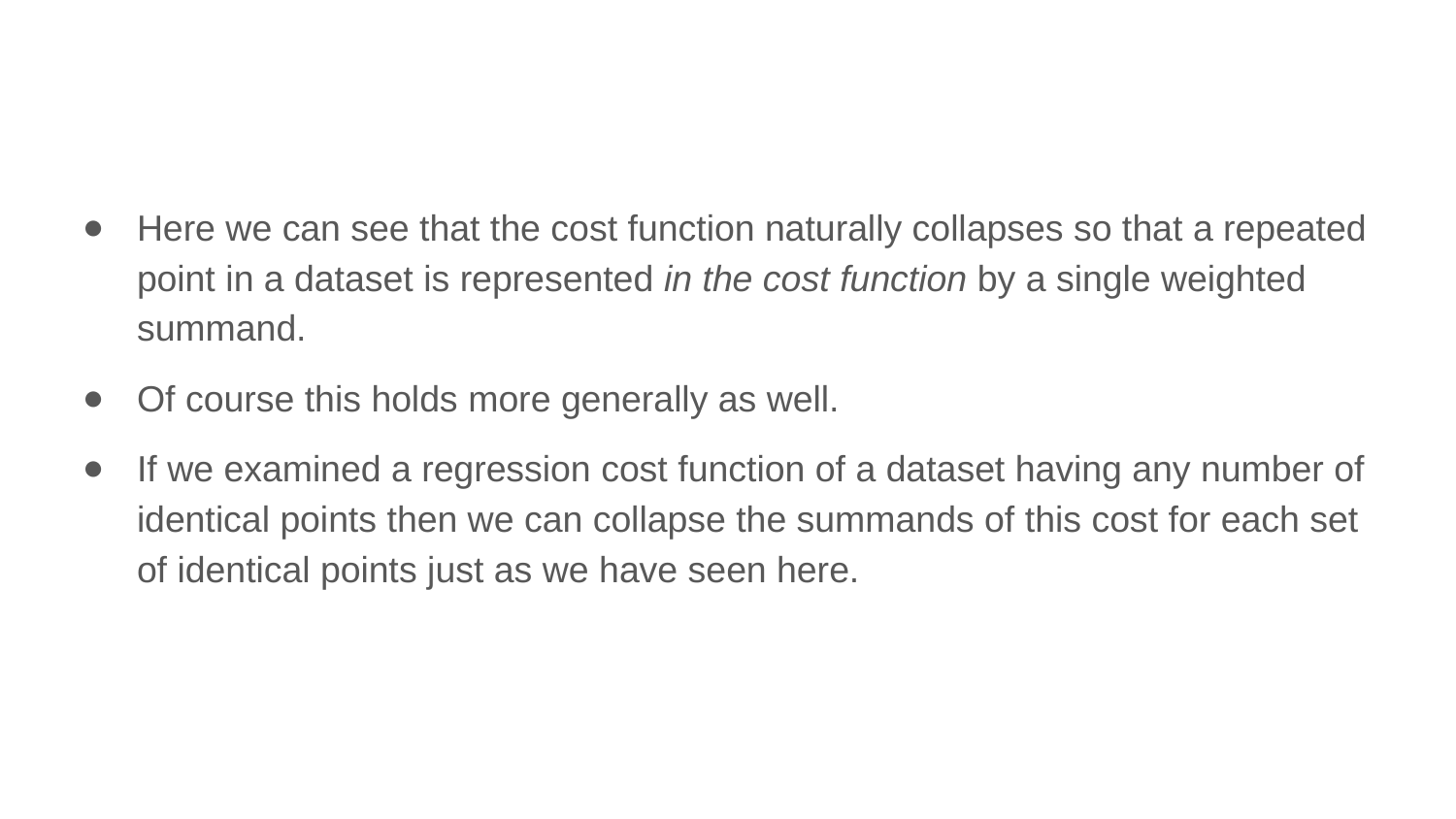

Here we can see that the cost function naturally collapses so that a repeated point in a dataset is represented in the cost function by a single weighted summand.
Of course this holds more generally as well.
If we examined a regression cost function of a dataset having any number of identical points then we can collapse the summands of this cost for each set of identical points just as we have seen here.